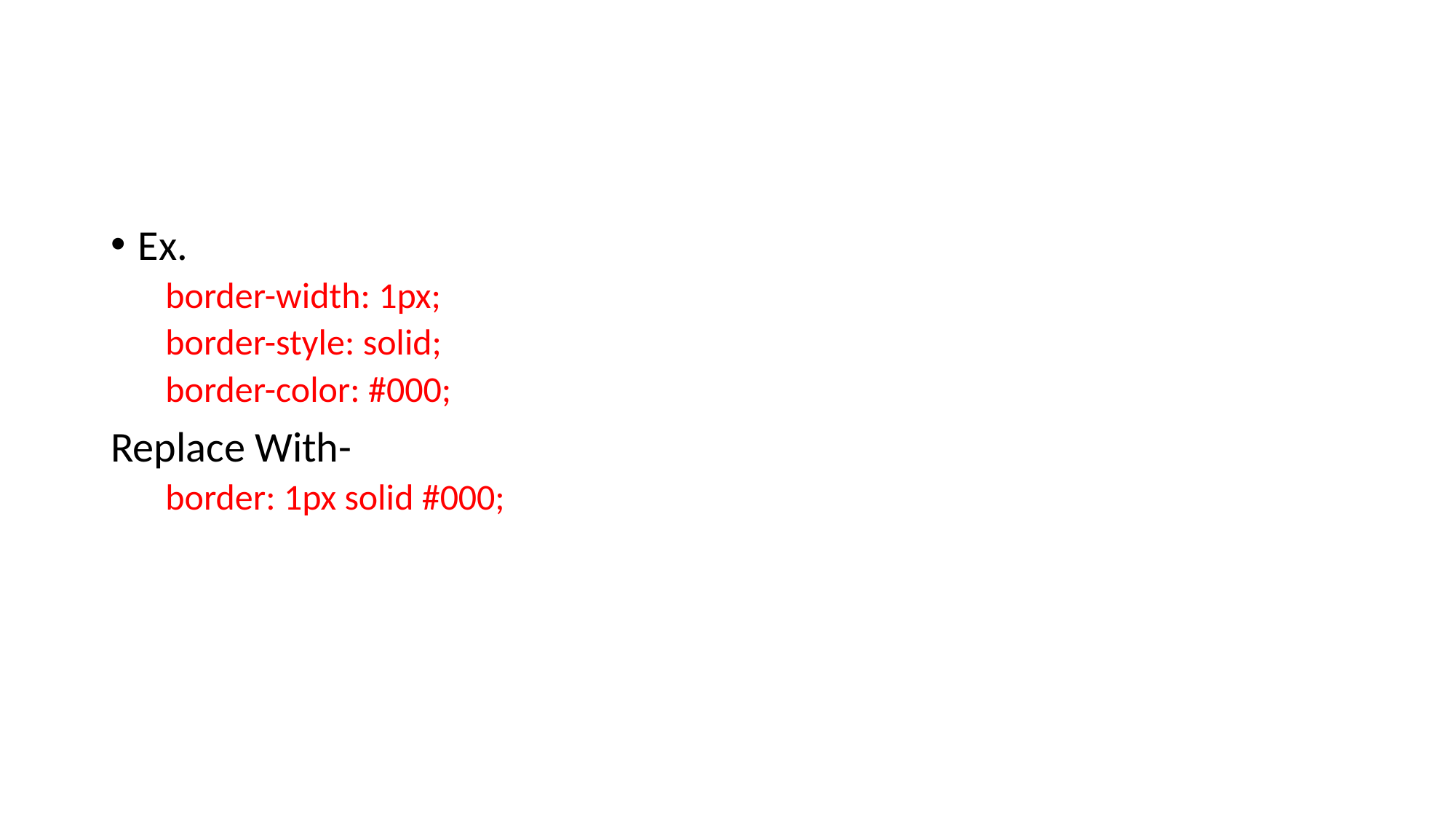

Ex.
border-width: 1px;
border-style: solid;
border-color: #000;
Replace With-
border: 1px solid #000;